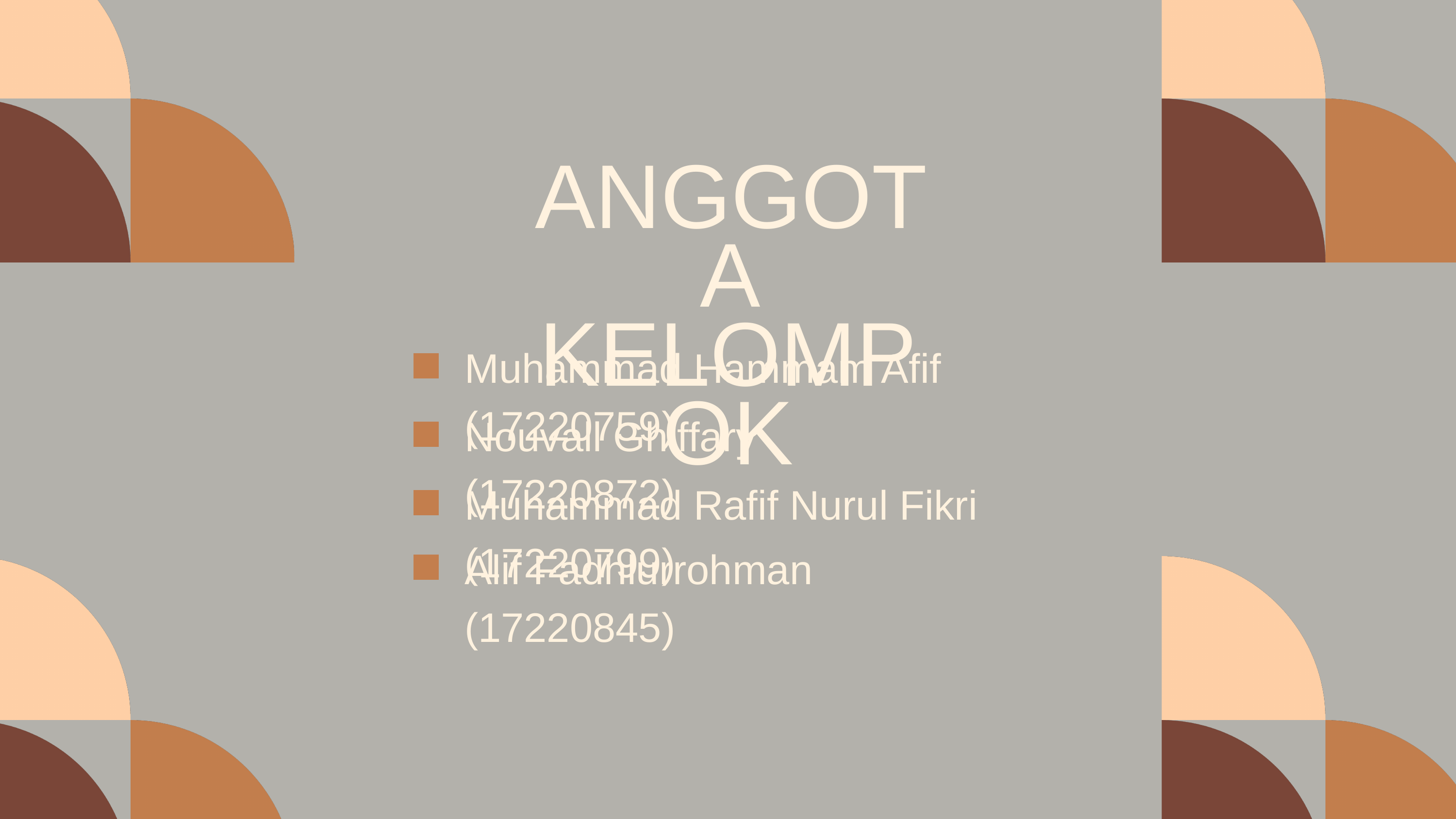

ANGGOTA KELOMPOK
Muhammad Hammam Afif (17220759)

Nouvall Ghiffary (17220872)

Muhammad Rafif Nurul Fikri (17220799)

Alif Fadhlurrohman (17220845)